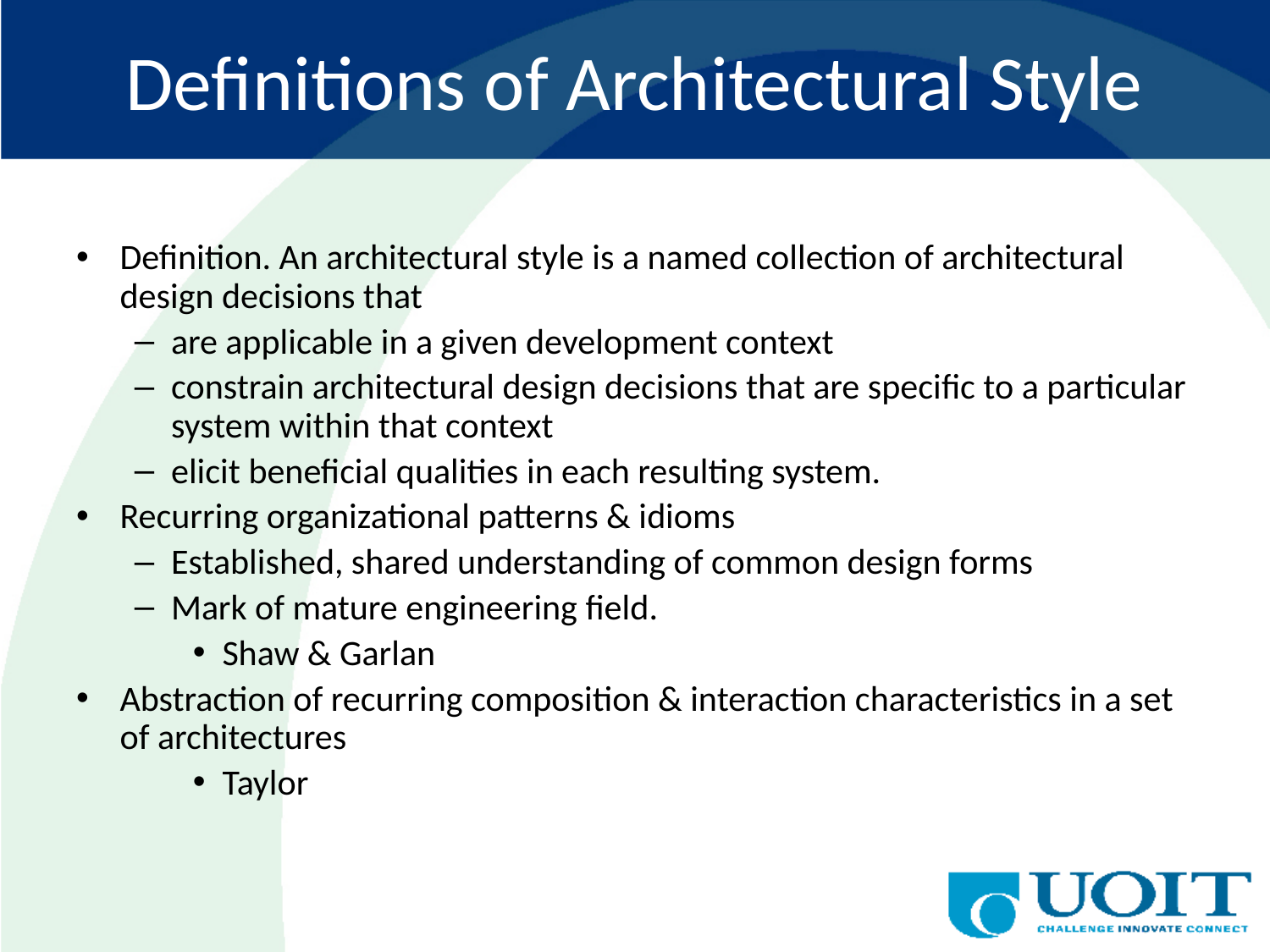

# Definitions of Architectural Style
Definition. An architectural style is a named collection of architectural design decisions that
are applicable in a given development context
constrain architectural design decisions that are specific to a particular system within that context
elicit beneficial qualities in each resulting system.
Recurring organizational patterns & idioms
Established, shared understanding of common design forms
Mark of mature engineering field.
Shaw & Garlan
Abstraction of recurring composition & interaction characteristics in a set of architectures
Taylor